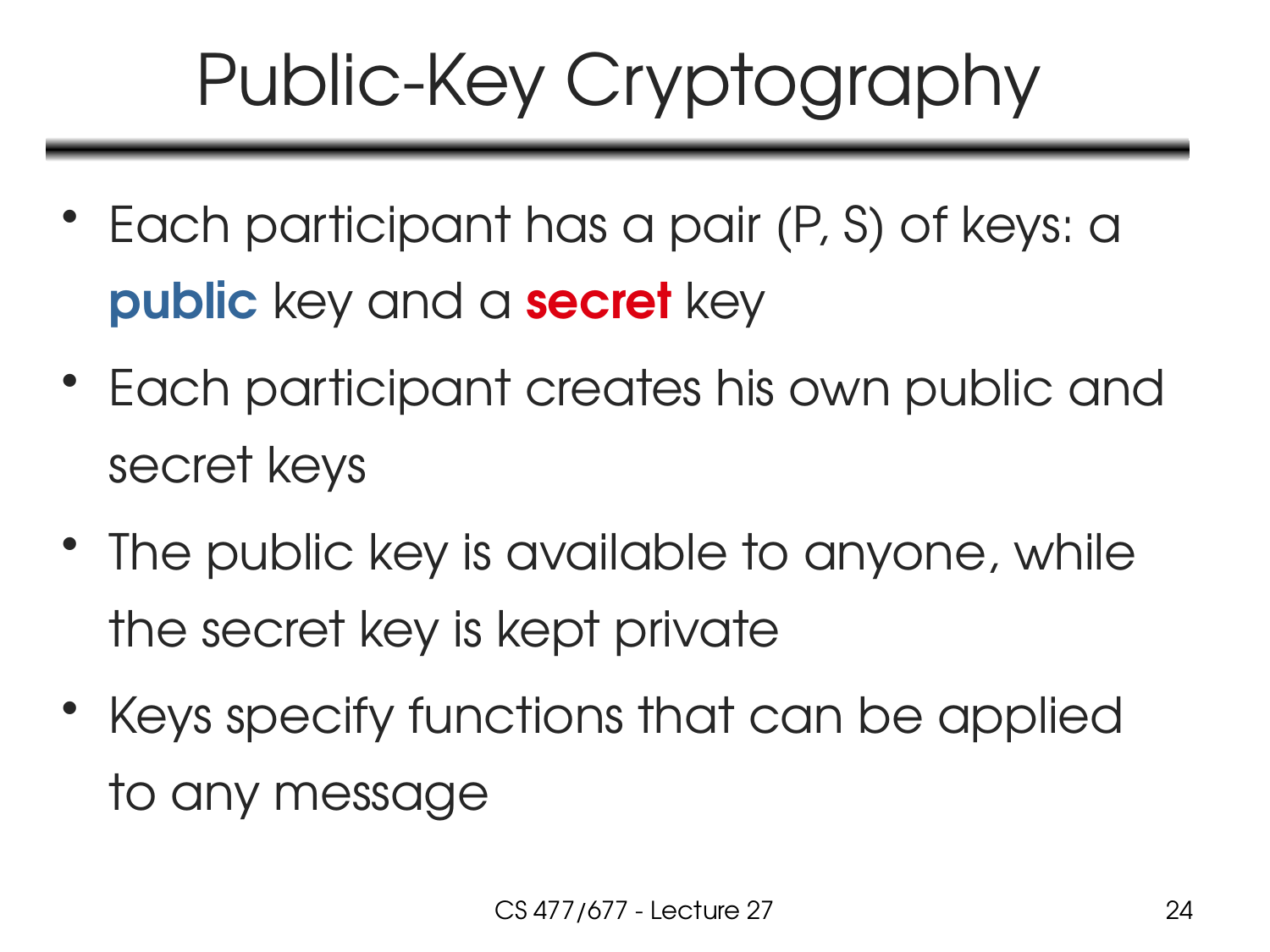

# Public-Key Cryptography
Each participant has a pair (P, S) of keys: a public key and a secret key
Each participant creates his own public and secret keys
The public key is available to anyone, while the secret key is kept private
Keys specify functions that can be applied to any message
CS 477/677 - Lecture 27
24